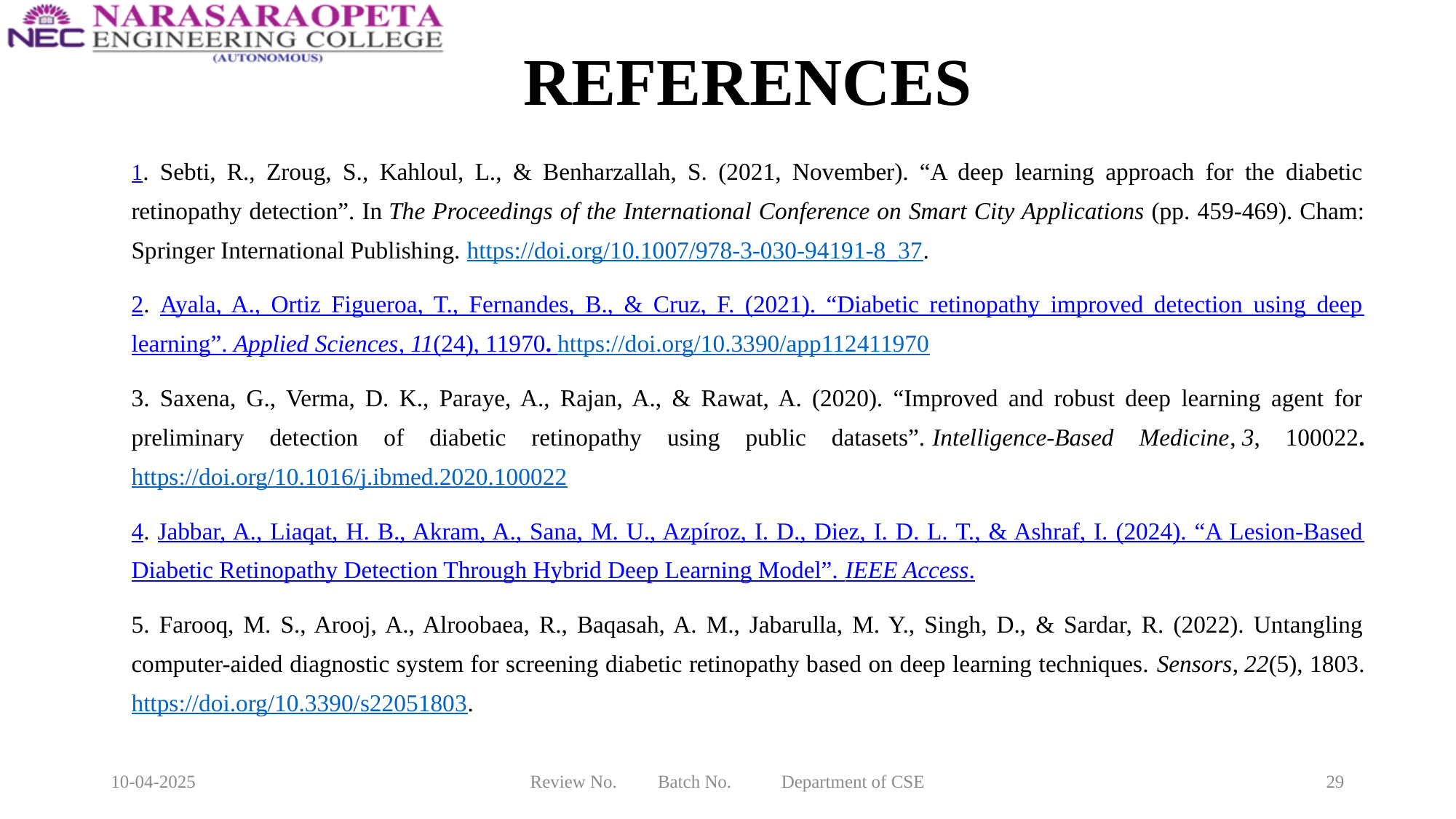

# REFERENCES
1. Sebti, R., Zroug, S., Kahloul, L., & Benharzallah, S. (2021, November). “A deep learning approach for the diabetic retinopathy detection”. In The Proceedings of the International Conference on Smart City Applications (pp. 459-469). Cham: Springer International Publishing. https://doi.org/10.1007/978-3-030-94191-8_37.
2. Ayala, A., Ortiz Figueroa, T., Fernandes, B., & Cruz, F. (2021). “Diabetic retinopathy improved detection using deep learning”. Applied Sciences, 11(24), 11970. https://doi.org/10.3390/app112411970
3. Saxena, G., Verma, D. K., Paraye, A., Rajan, A., & Rawat, A. (2020). “Improved and robust deep learning agent for preliminary detection of diabetic retinopathy using public datasets”. Intelligence-Based Medicine, 3, 100022. https://doi.org/10.1016/j.ibmed.2020.100022
4. Jabbar, A., Liaqat, H. B., Akram, A., Sana, M. U., Azpíroz, I. D., Diez, I. D. L. T., & Ashraf, I. (2024). “A Lesion-Based Diabetic Retinopathy Detection Through Hybrid Deep Learning Model”. IEEE Access.
5. Farooq, M. S., Arooj, A., Alroobaea, R., Baqasah, A. M., Jabarulla, M. Y., Singh, D., & Sardar, R. (2022). Untangling computer-aided diagnostic system for screening diabetic retinopathy based on deep learning techniques. Sensors, 22(5), 1803. https://doi.org/10.3390/s22051803.

10-04-2025
Review No.         Batch No.           Department of CSE
29